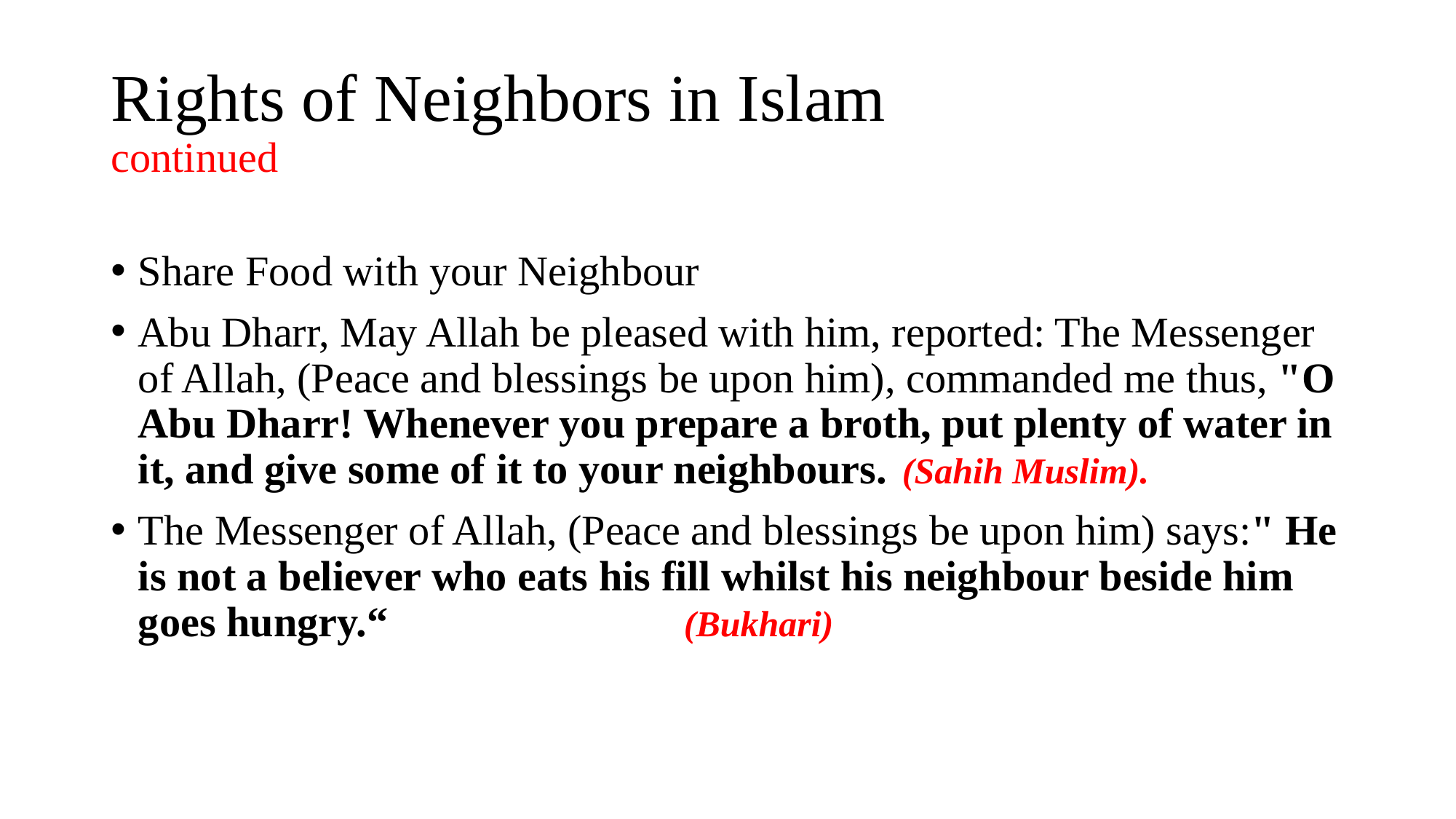

# Rights of Neighbors in Islam continued
Share Food with your Neighbour
Abu Dharr, May Allah be pleased with him, reported: The Messenger of Allah, (Peace and blessings be upon him), commanded me thus, "O Abu Dharr! Whenever you prepare a broth, put plenty of water in it, and give some of it to your neighbours.	(Sahih Muslim).
The Messenger of Allah, (Peace and blessings be upon him) says:" He is not a believer who eats his fill whilst his neighbour beside him goes hungry.“			(Bukhari)